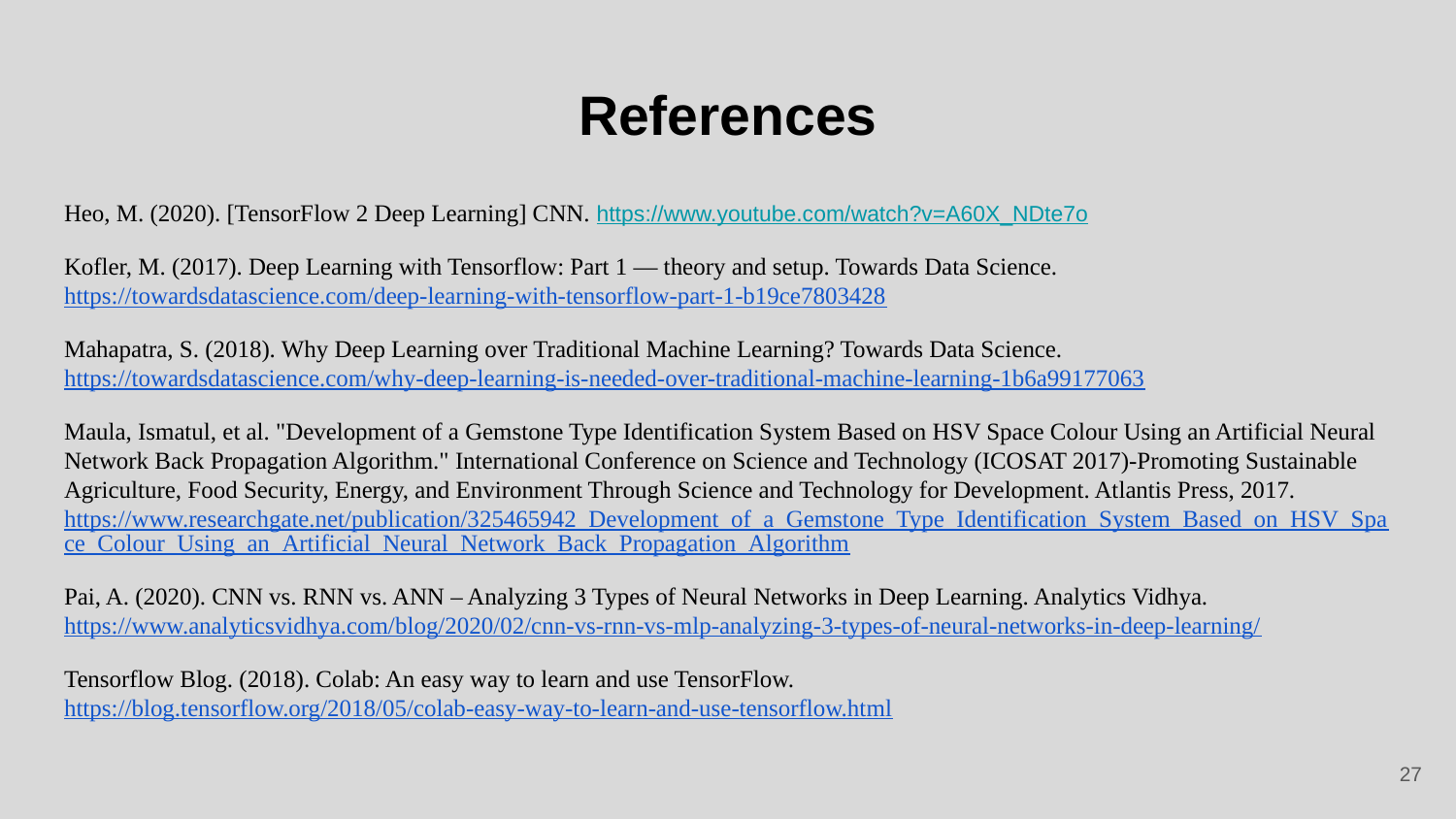

# References
Heo, M. (2020). [TensorFlow 2 Deep Learning] CNN. https://www.youtube.com/watch?v=A60X_NDte7o
Kofler, M. (2017). Deep Learning with Tensorflow: Part 1 — theory and setup. Towards Data Science. https://towardsdatascience.com/deep-learning-with-tensorflow-part-1-b19ce7803428
Mahapatra, S. (2018). Why Deep Learning over Traditional Machine Learning? Towards Data Science. https://towardsdatascience.com/why-deep-learning-is-needed-over-traditional-machine-learning-1b6a99177063
Maula, Ismatul, et al. "Development of a Gemstone Type Identification System Based on HSV Space Colour Using an Artificial Neural Network Back Propagation Algorithm." International Conference on Science and Technology (ICOSAT 2017)-Promoting Sustainable Agriculture, Food Security, Energy, and Environment Through Science and Technology for Development. Atlantis Press, 2017. https://www.researchgate.net/publication/325465942_Development_of_a_Gemstone_Type_Identification_System_Based_on_HSV_Space_Colour_Using_an_Artificial_Neural_Network_Back_Propagation_Algorithm
Pai, A. (2020). CNN vs. RNN vs. ANN – Analyzing 3 Types of Neural Networks in Deep Learning. Analytics Vidhya. https://www.analyticsvidhya.com/blog/2020/02/cnn-vs-rnn-vs-mlp-analyzing-3-types-of-neural-networks-in-deep-learning/
Tensorflow Blog. (2018). Colab: An easy way to learn and use TensorFlow. https://blog.tensorflow.org/2018/05/colab-easy-way-to-learn-and-use-tensorflow.html

27